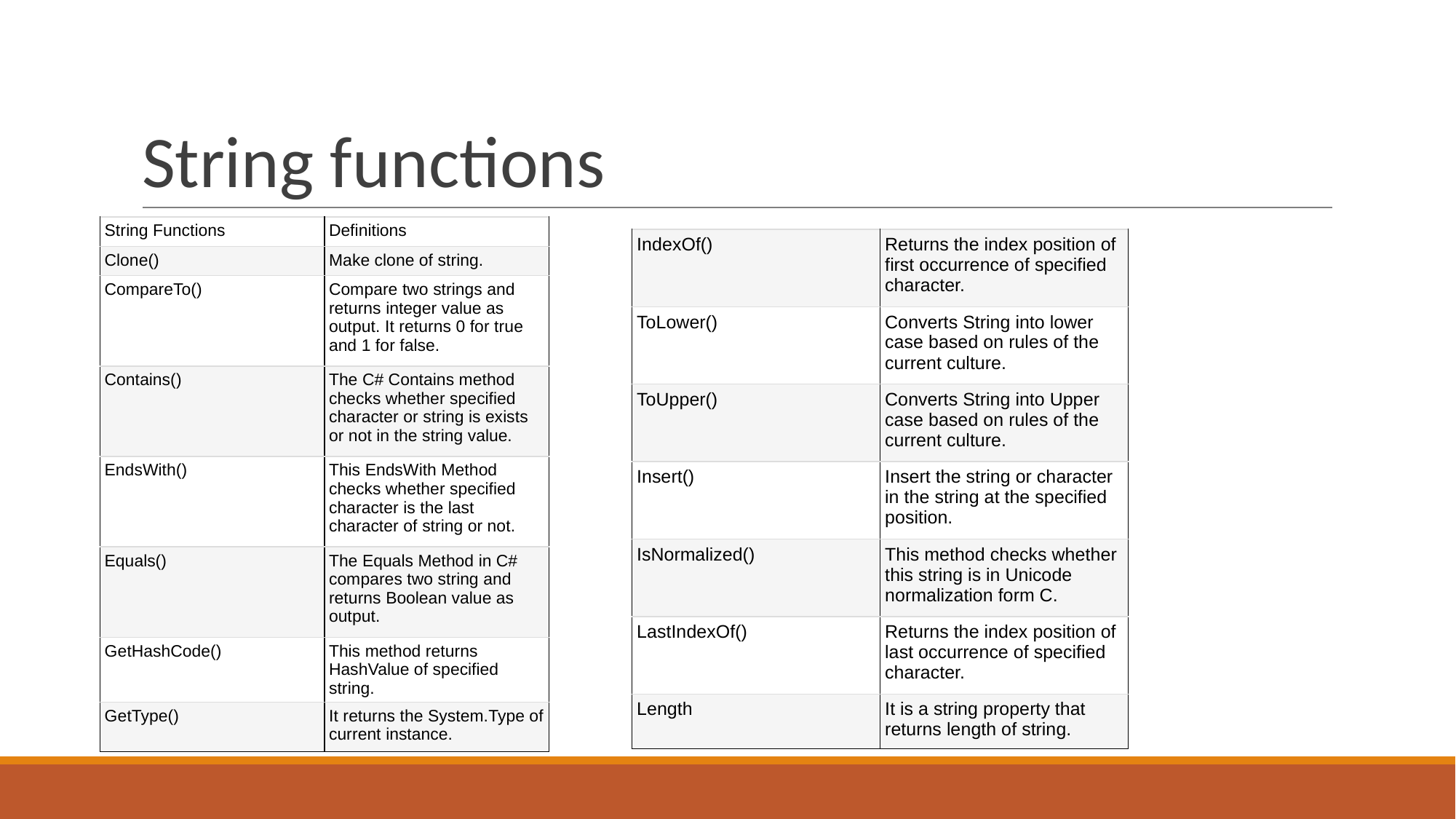

# String functions
| String Functions | Definitions |
| --- | --- |
| Clone() | Make clone of string. |
| CompareTo() | Compare two strings and returns integer value as output. It returns 0 for true and 1 for false. |
| Contains() | The C# Contains method checks whether specified character or string is exists or not in the string value. |
| EndsWith() | This EndsWith Method checks whether specified character is the last character of string or not. |
| Equals() | The Equals Method in C# compares two string and returns Boolean value as output. |
| GetHashCode() | This method returns HashValue of specified string. |
| GetType() | It returns the System.Type of current instance. |
| IndexOf() | Returns the index position of first occurrence of specified character. |
| --- | --- |
| ToLower() | Converts String into lower case based on rules of the current culture. |
| ToUpper() | Converts String into Upper case based on rules of the current culture. |
| Insert() | Insert the string or character in the string at the specified position. |
| IsNormalized() | This method checks whether this string is in Unicode normalization form C. |
| LastIndexOf() | Returns the index position of last occurrence of specified character. |
| Length | It is a string property that returns length of string. |